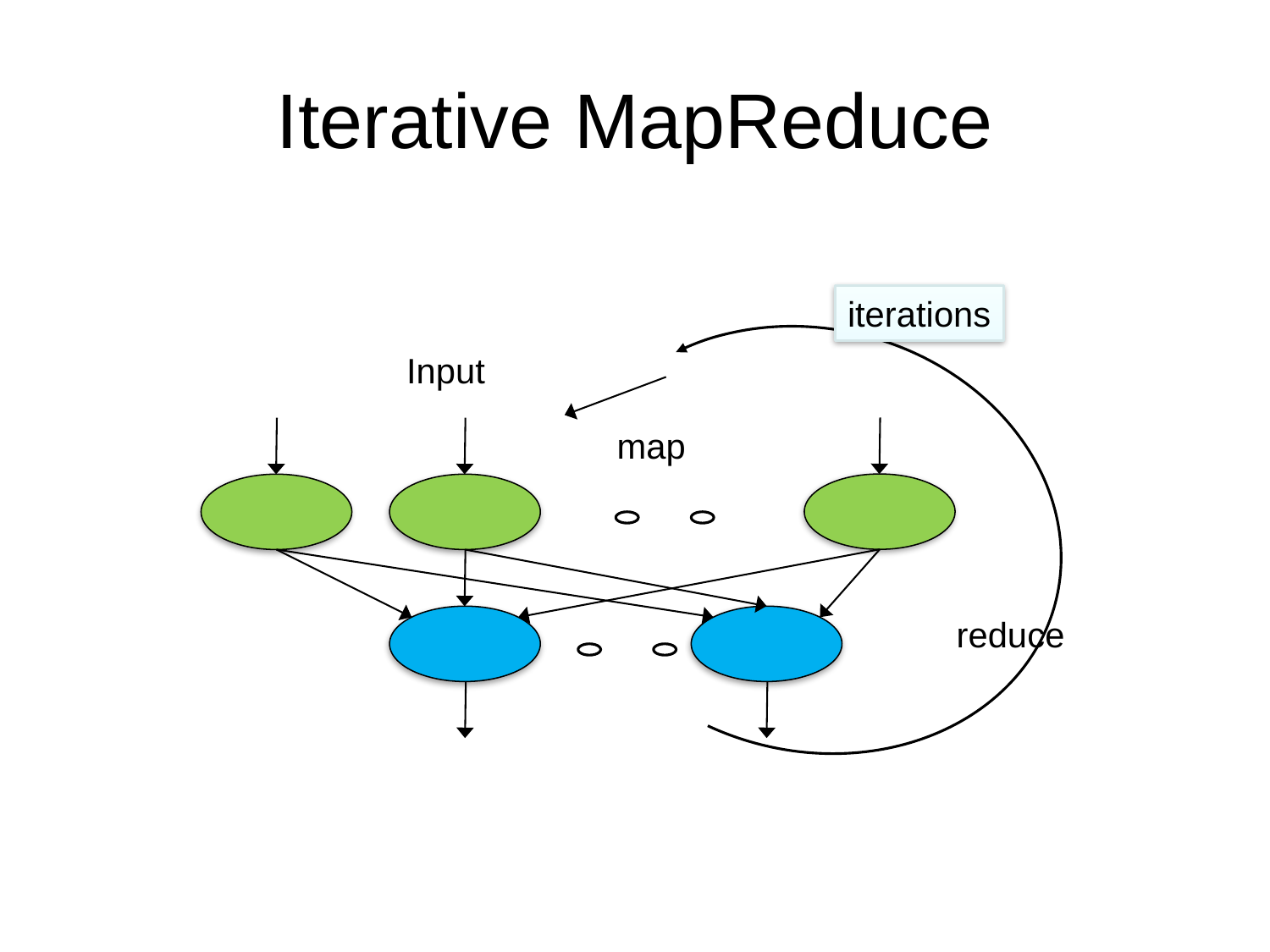

# Iterative MapReduce

iterations
Input
map

reduce